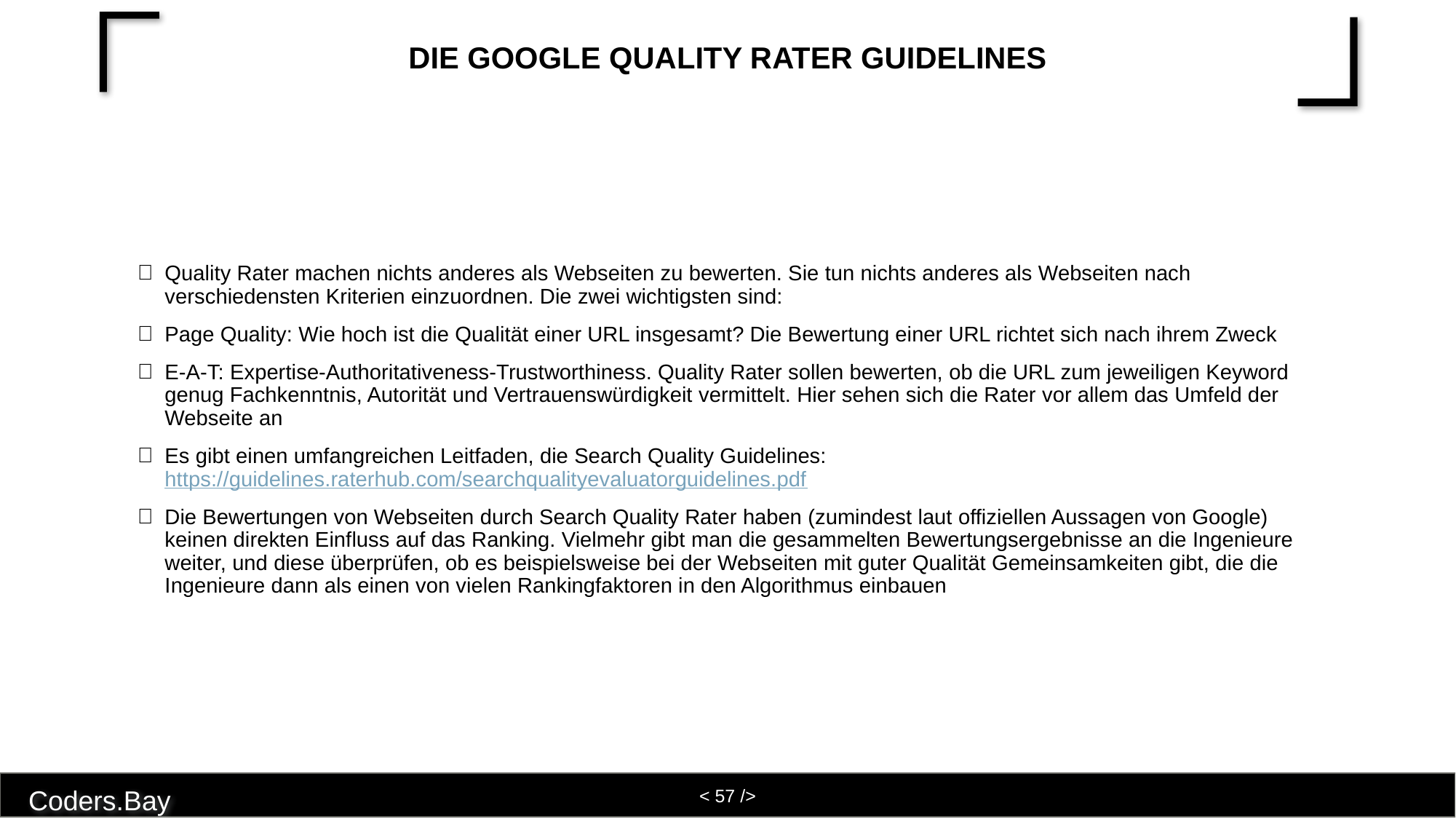

# Die Google Quality Rater Guidelines
Quality Rater machen nichts anderes als Webseiten zu bewerten. Sie tun nichts anderes als Webseiten nach verschiedensten Kriterien einzuordnen. Die zwei wichtigsten sind:
Page Quality: Wie hoch ist die Qualität einer URL insgesamt? Die Bewertung einer URL richtet sich nach ihrem Zweck
E-A-T: Expertise-Authoritativeness-Trustworthiness. Quality Rater sollen bewerten, ob die URL zum jeweiligen Keyword genug Fachkenntnis, Autorität und Vertrauenswürdigkeit vermittelt. Hier sehen sich die Rater vor allem das Umfeld der Webseite an
Es gibt einen umfangreichen Leitfaden, die Search Quality Guidelines: https://guidelines.raterhub.com/searchqualityevaluatorguidelines.pdf
Die Bewertungen von Webseiten durch Search Quality Rater haben (zumindest laut offiziellen Aussagen von Google) keinen direkten Einfluss auf das Ranking. Vielmehr gibt man die gesammelten Bewertungsergebnisse an die Ingenieure weiter, und diese überprüfen, ob es beispielsweise bei der Webseiten mit guter Qualität Gemeinsamkeiten gibt, die die Ingenieure dann als einen von vielen Rankingfaktoren in den Algorithmus einbauen